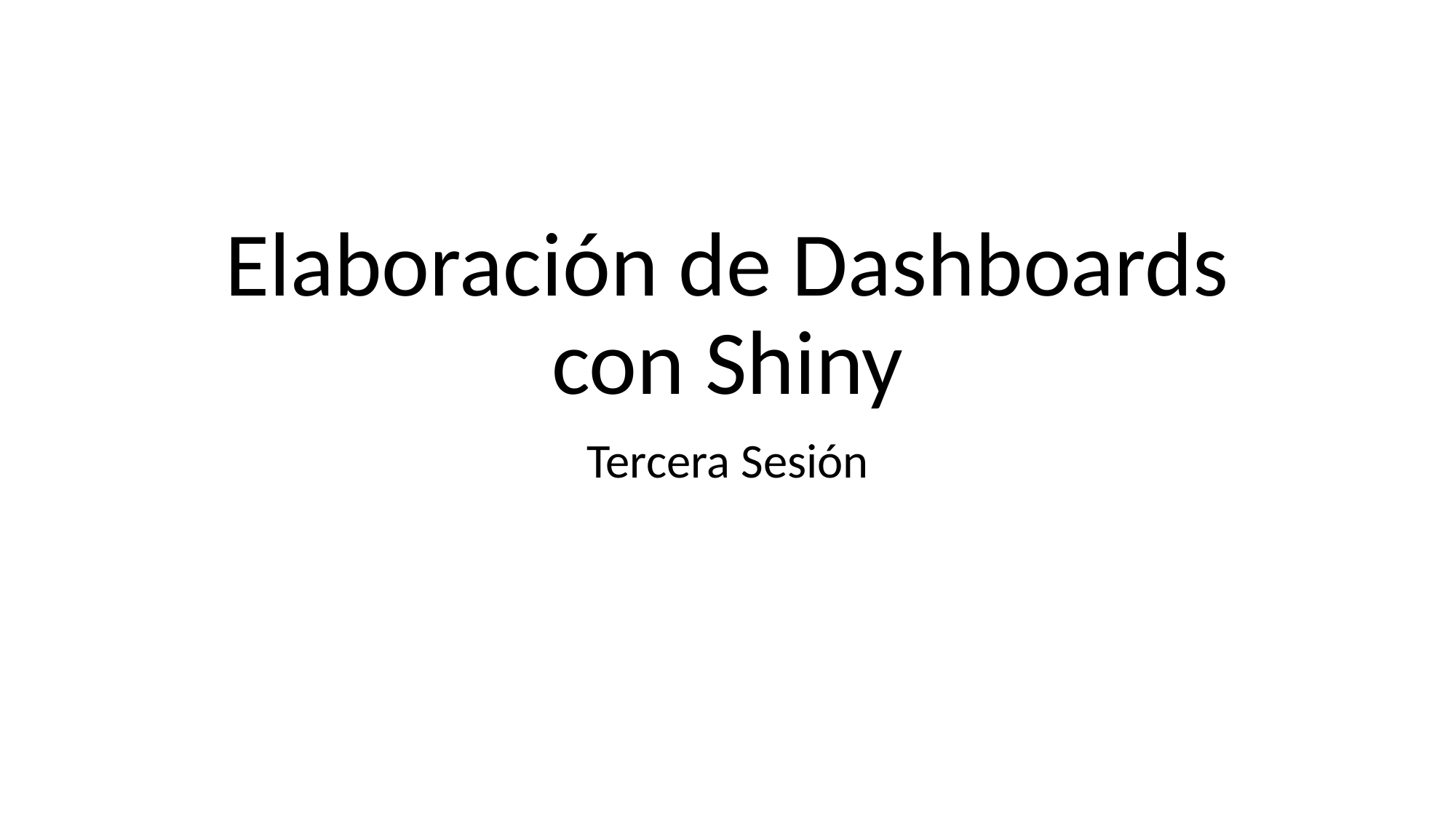

# Elaboración de Dashboards con Shiny
Tercera Sesión